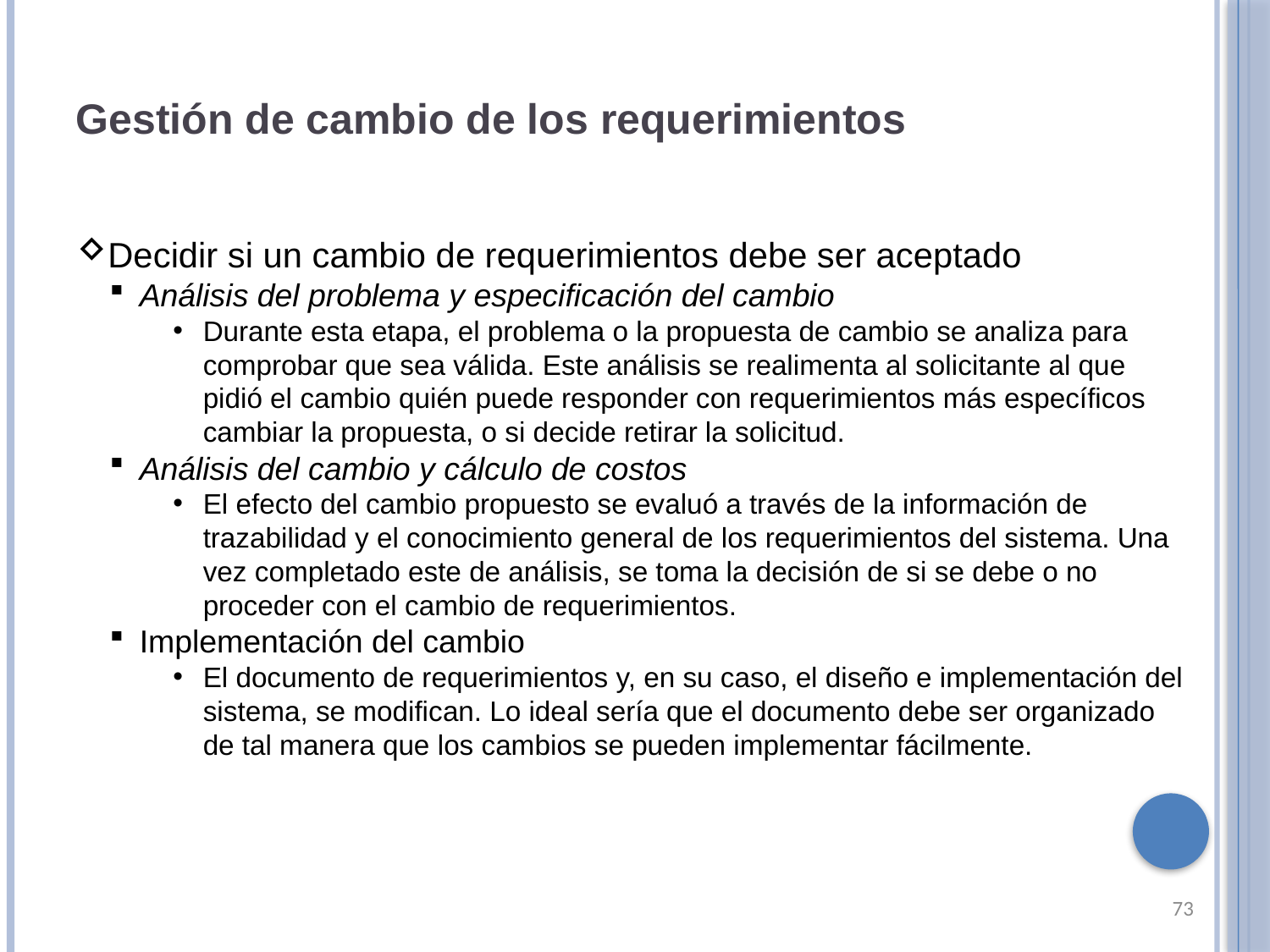

Gestión de cambio de los requerimientos
Decidir si un cambio de requerimientos debe ser aceptado
Análisis del problema y especificación del cambio
Durante esta etapa, el problema o la propuesta de cambio se analiza para comprobar que sea válida. Este análisis se realimenta al solicitante al que pidió el cambio quién puede responder con requerimientos más específicos cambiar la propuesta, o si decide retirar la solicitud.
Análisis del cambio y cálculo de costos
El efecto del cambio propuesto se evaluó a través de la información de trazabilidad y el conocimiento general de los requerimientos del sistema. Una vez completado este de análisis, se toma la decisión de si se debe o no proceder con el cambio de requerimientos.
Implementación del cambio
El documento de requerimientos y, en su caso, el diseño e implementación del sistema, se modifican. Lo ideal sería que el documento debe ser organizado de tal manera que los cambios se pueden implementar fácilmente.
73